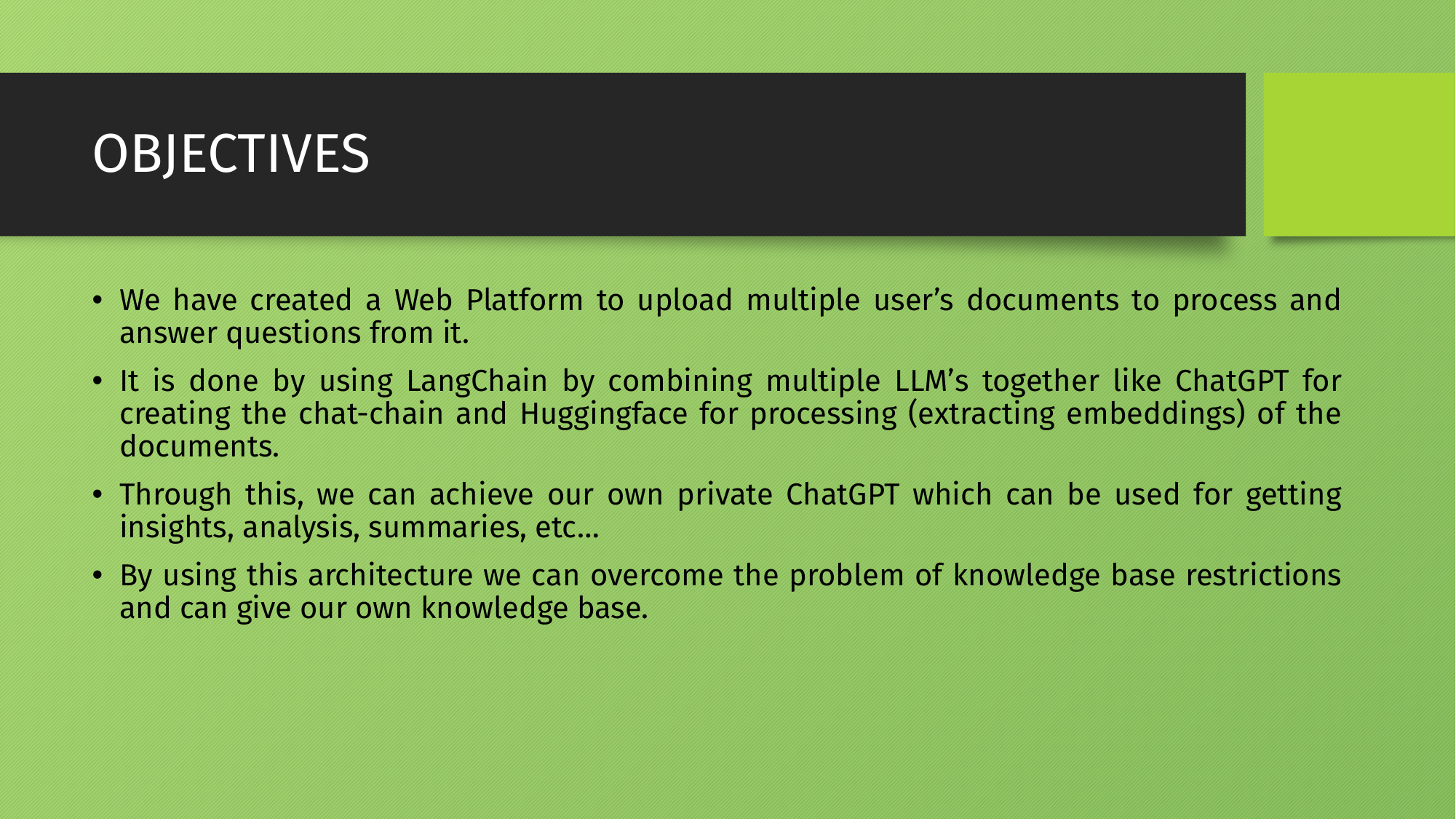

# OBJECTIVES
We have created a Web Platform to upload multiple user’s documents to process and answer questions from it.
It is done by using LangChain by combining multiple LLM’s together like ChatGPT for creating the chat-chain and Huggingface for processing (extracting embeddings) of the documents.
Through this, we can achieve our own private ChatGPT which can be used for getting insights, analysis, summaries, etc…
By using this architecture we can overcome the problem of knowledge base restrictions and can give our own knowledge base.